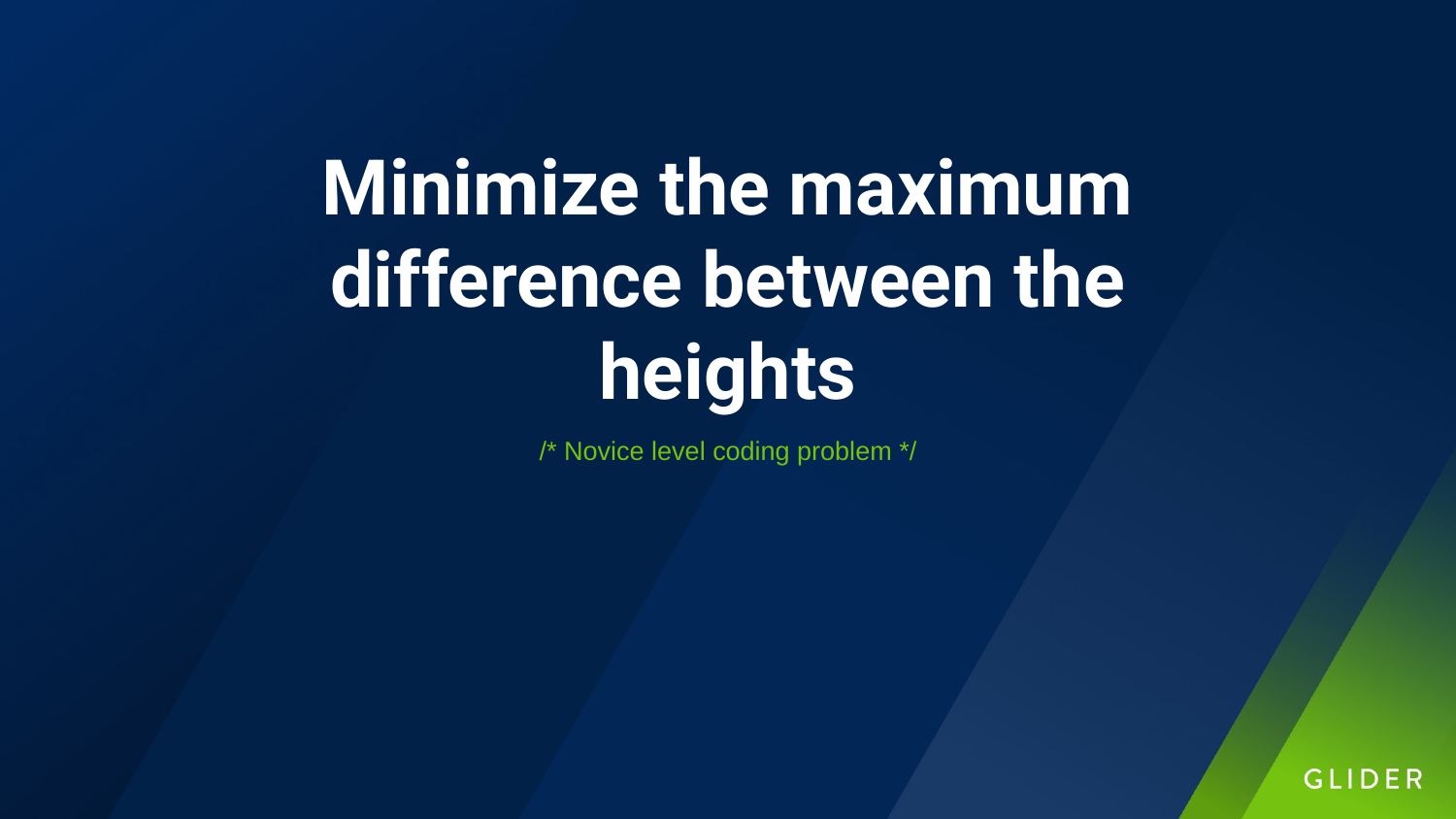

# Minimize the maximum difference between the heights
/* Novice level coding problem */